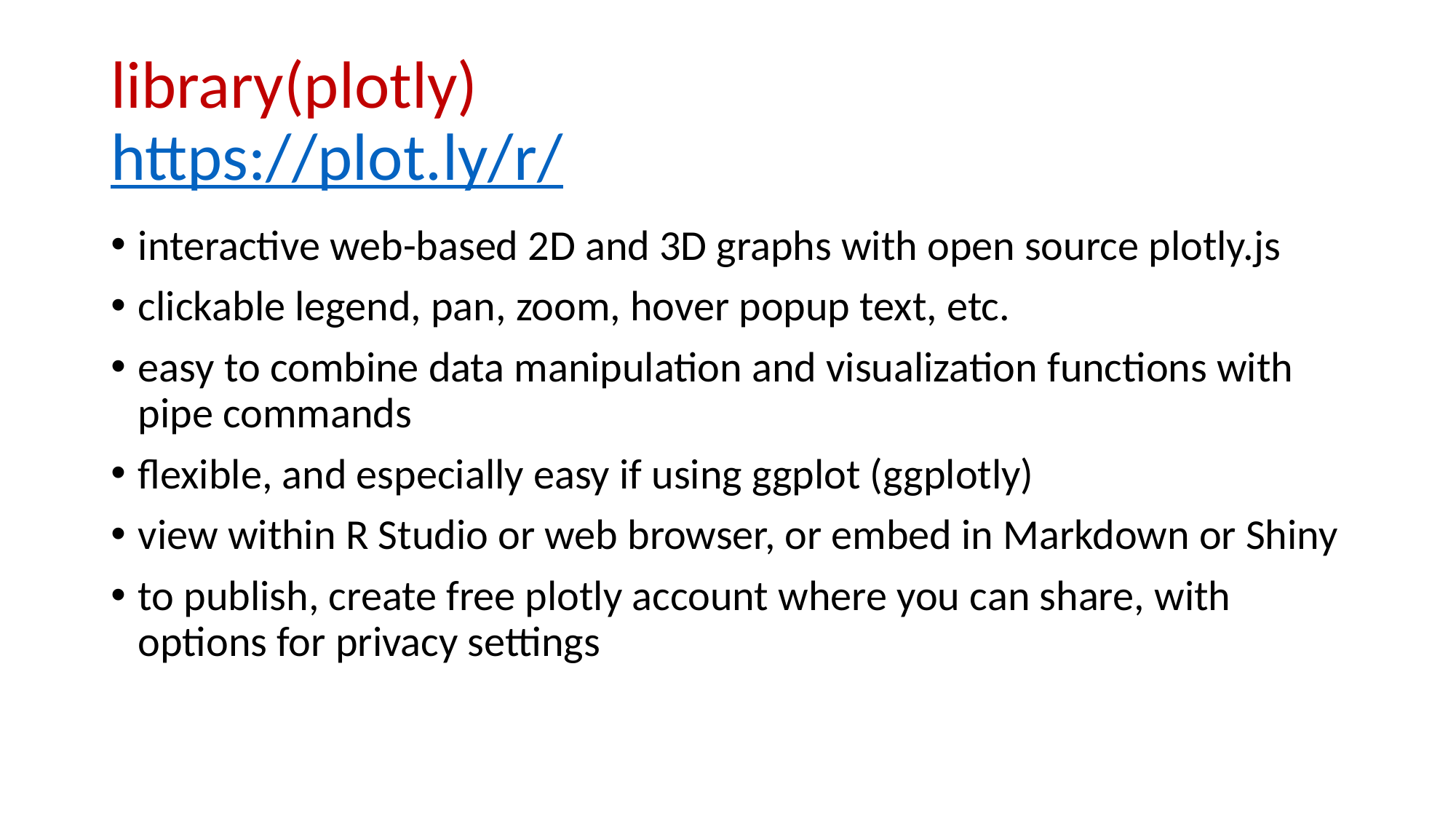

# library(plotly) https://plot.ly/r/
interactive web-based 2D and 3D graphs with open source plotly.js
clickable legend, pan, zoom, hover popup text, etc.
easy to combine data manipulation and visualization functions with pipe commands
flexible, and especially easy if using ggplot (ggplotly)
view within R Studio or web browser, or embed in Markdown or Shiny
to publish, create free plotly account where you can share, with options for privacy settings